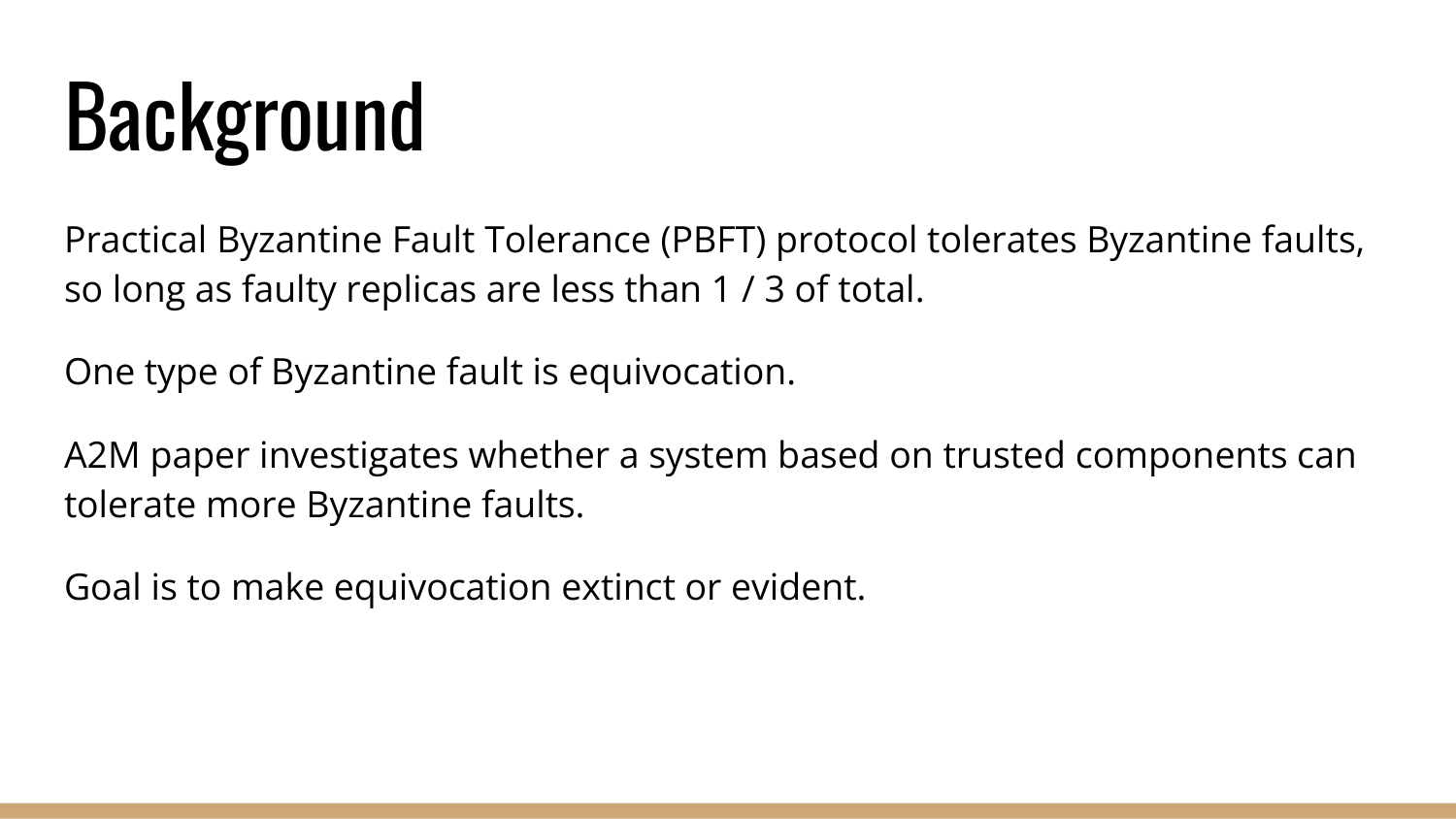

# Background
Practical Byzantine Fault Tolerance (PBFT) protocol tolerates Byzantine faults, so long as faulty replicas are less than 1 / 3 of total.
One type of Byzantine fault is equivocation.
A2M paper investigates whether a system based on trusted components can tolerate more Byzantine faults.
Goal is to make equivocation extinct or evident.